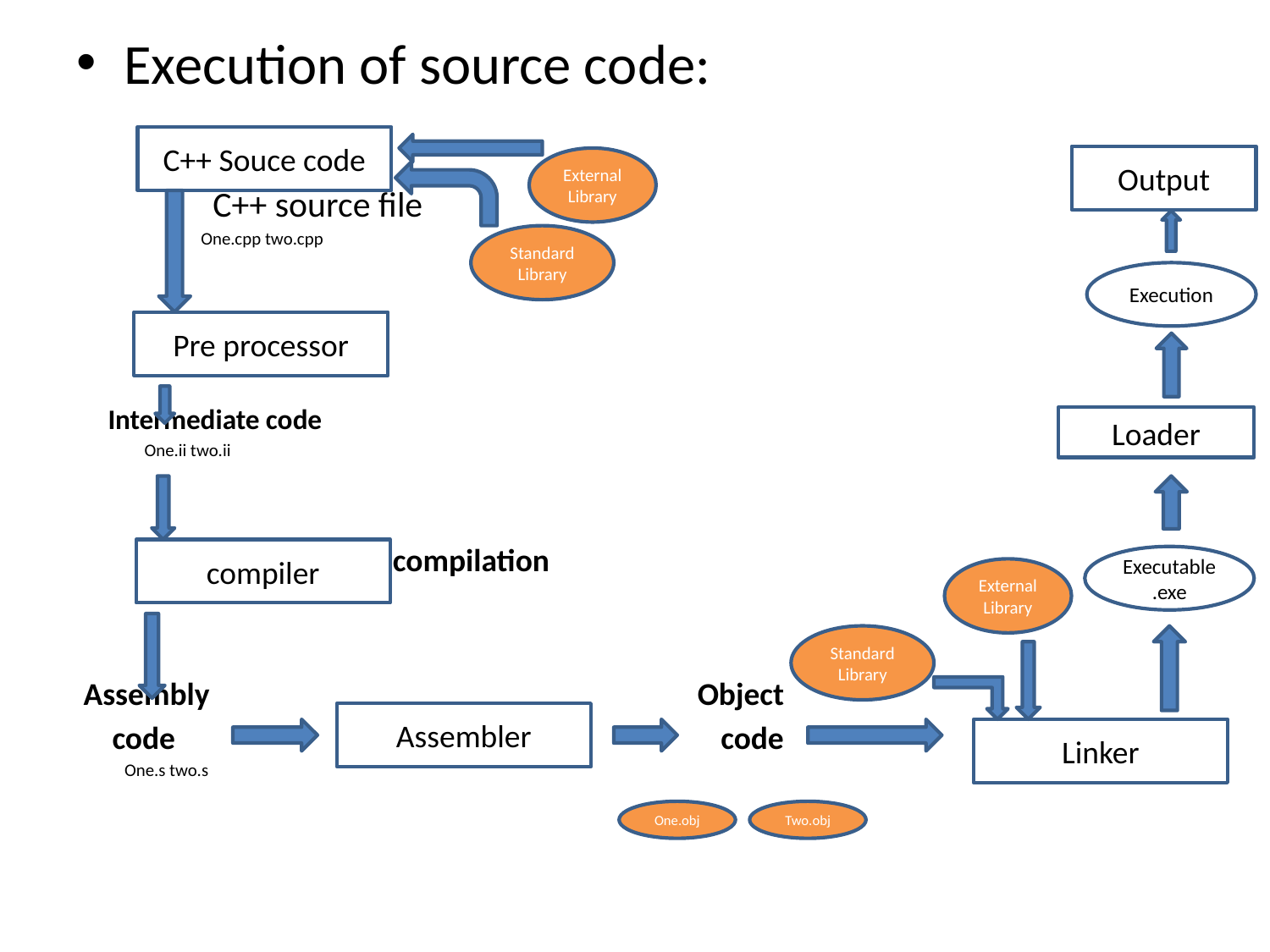

Execution of source code:

                 C++ source file
                               One.cpp two.cpp

     Intermediate code
                 One.ii two.ii

                                            compilation

 Assembly                                                                    Object
     code                                                                            code
            One.s two.s

C++ Souce code

Output
External
Library

Standard
Library
Execution
Pre processor

Loader

compiler
Executable
.exe
External
Library

Standard
Library

Assembler

Linker
One.obj
Two.obj